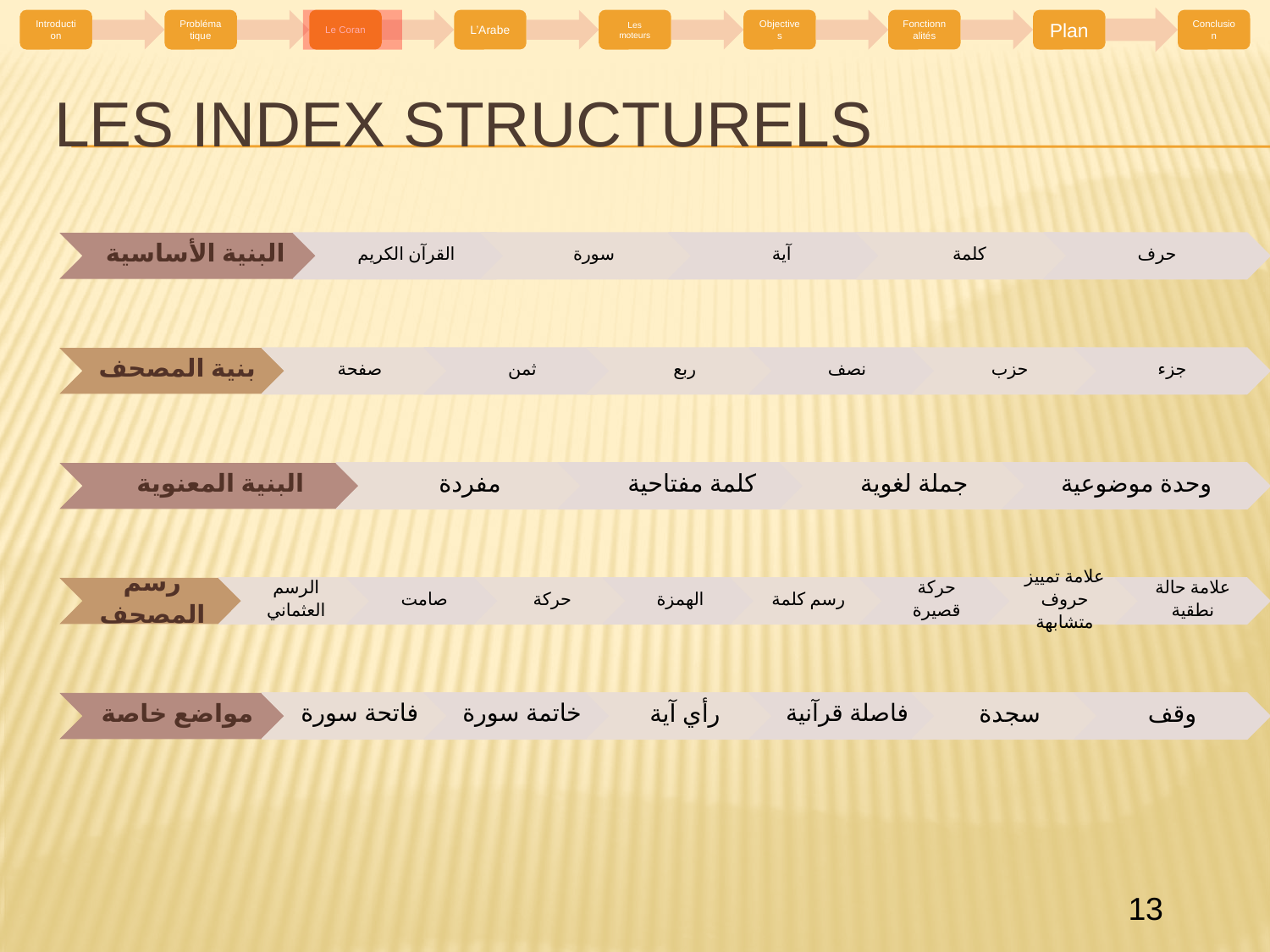

# Les index structurels
القرآن الكريم
سورة
آية
كلمة
حرف
بنية المصحف
صفحة
ثمن
ربع
نصف
حزب
جزء
رسم المصحف
الرسم العثماني
صامت
حركة
الهمزة
رسم كلمة
حركة قصيرة
مواضع خاصة
فاتحة سورة
خاتمة سورة
رأي آية
فاصلة قرآنية
سجدة
وقف
مفردة
كلمة مفتاحية
جملة لغوية
وحدة موضوعية
البنية المعنوية